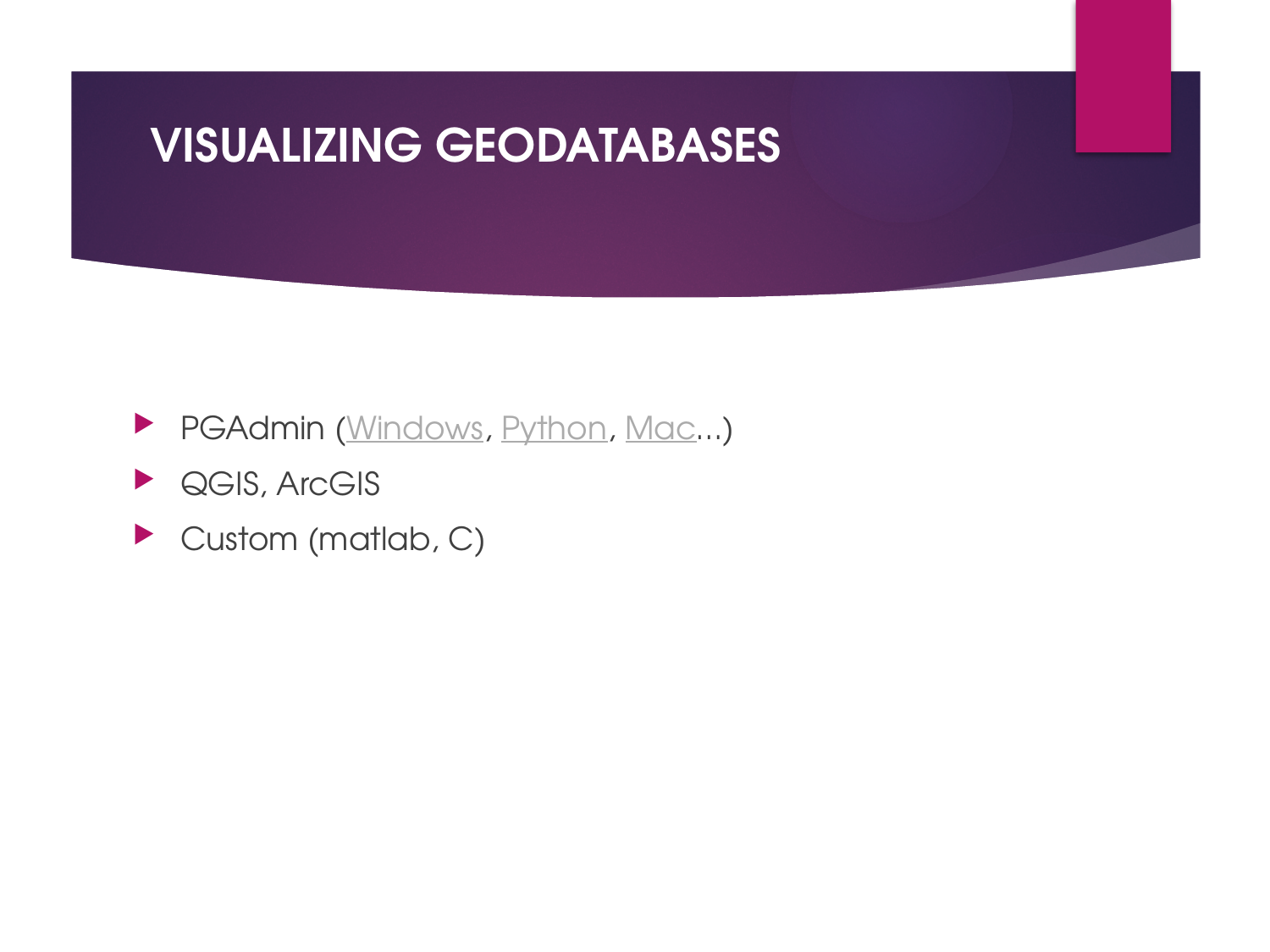

Visualizing geodatabases

PGAdmin (Windows, Python, Mac…)
QGIS, ArcGIS
Custom (matlab, C)